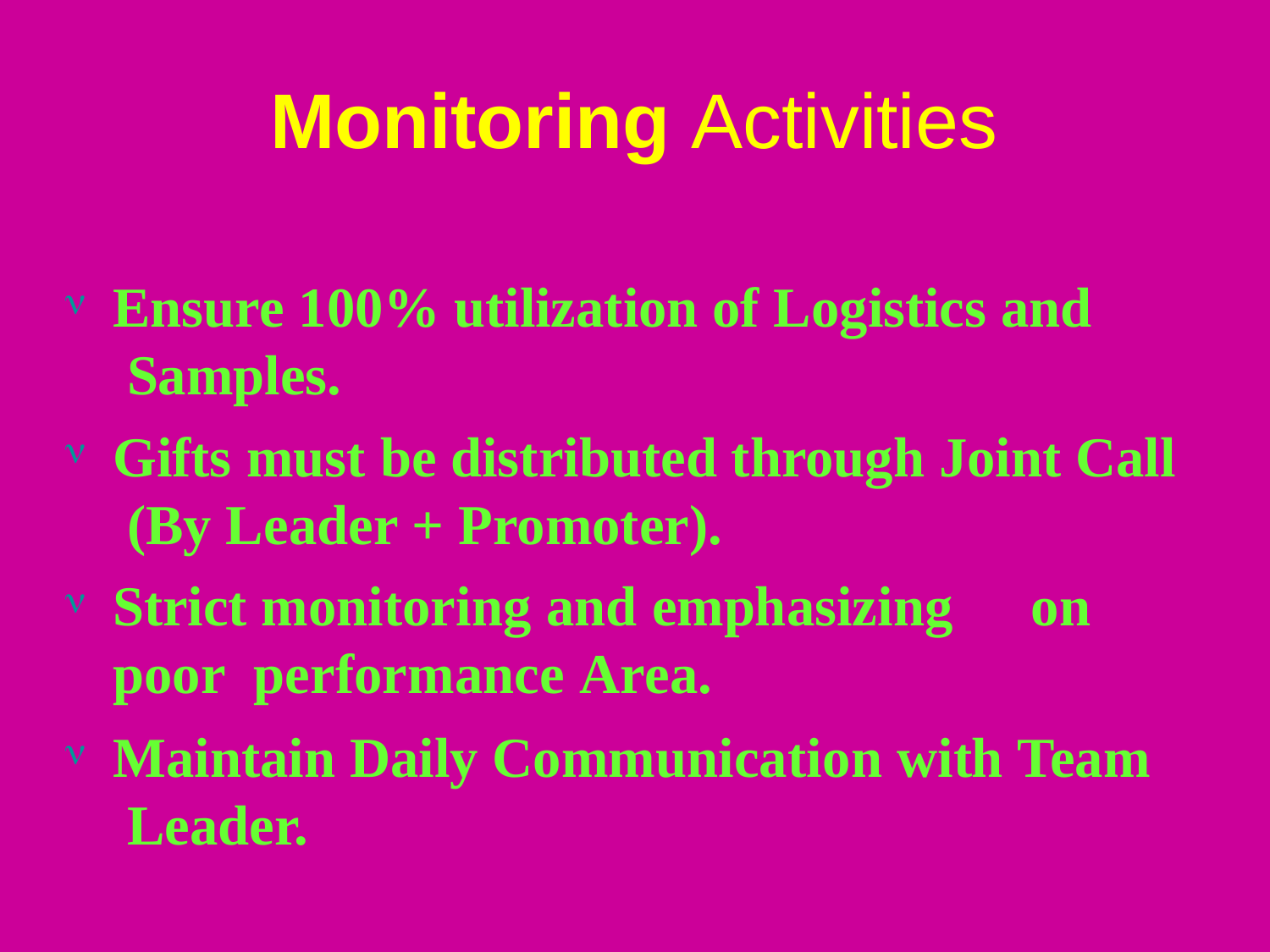

# Monitoring Activities
Ensure 100% utilization of Logistics and  Samples.
Gifts must be distributed through Joint Call  (By Leader + Promoter).
Strict monitoring and emphasizing	on poor  performance Area.
Maintain Daily Communication with Team  Leader.